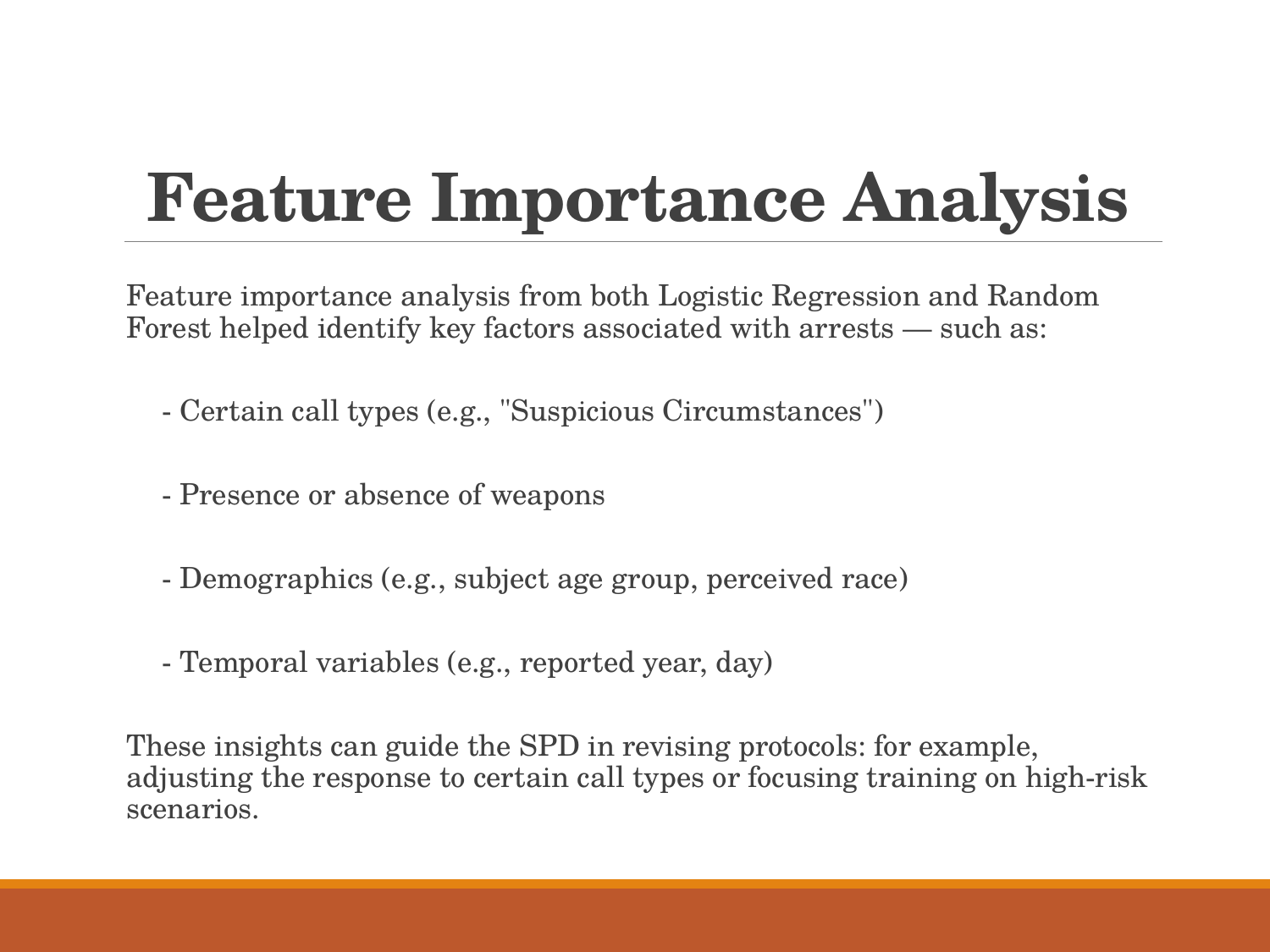

# Feature Importance Analysis
Feature importance analysis from both Logistic Regression and Random Forest helped identify key factors associated with arrests — such as:
    - Certain call types (e.g., "Suspicious Circumstances")
    - Presence or absence of weapons
    - Demographics (e.g., subject age group, perceived race)
    - Temporal variables (e.g., reported year, day)
These insights can guide the SPD in revising protocols: for example, adjusting the response to certain call types or focusing training on high-risk scenarios.